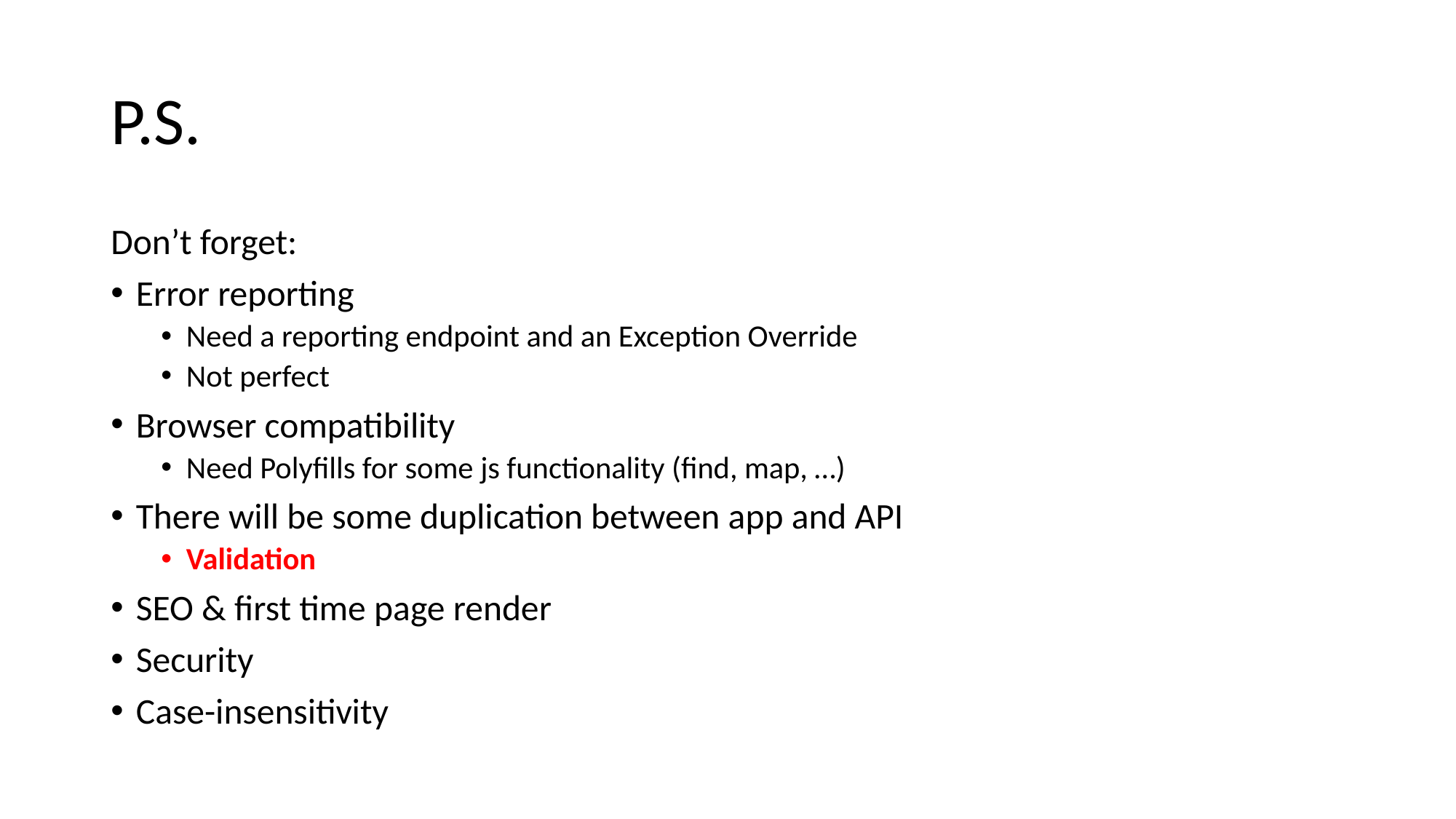

# P.S.
Don’t forget:
Error reporting
Need a reporting endpoint and an Exception Override
Not perfect
Browser compatibility
Need Polyfills for some js functionality (find, map, …)
There will be some duplication between app and API
Validation
SEO & first time page render
Security
Case-insensitivity